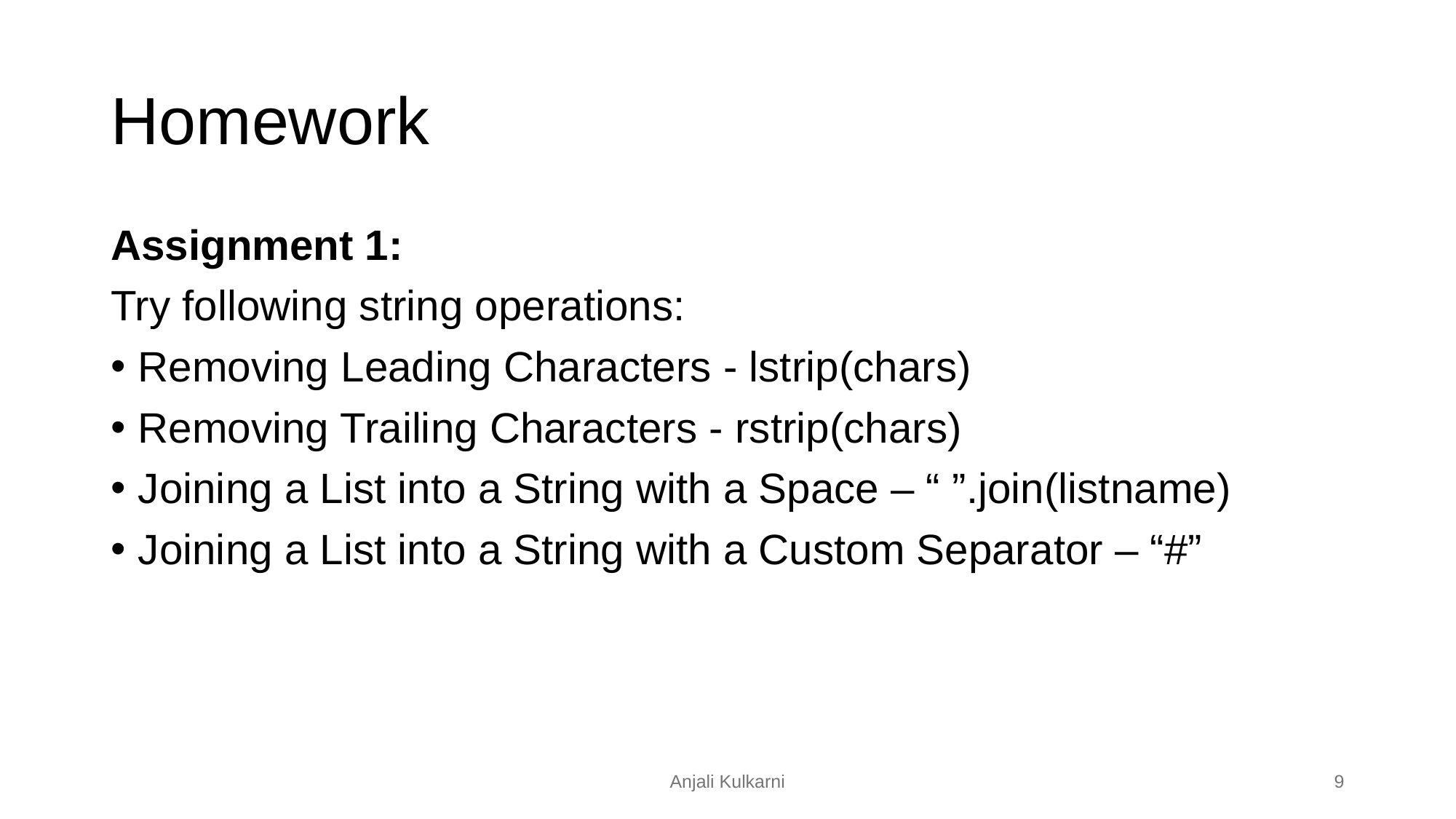

# Homework
Assignment 1:
Try following string operations:
Removing Leading Characters - lstrip(chars)
Removing Trailing Characters - rstrip(chars)
Joining a List into a String with a Space – “ ”.join(listname)
Joining a List into a String with a Custom Separator – “#”

Anjali Kulkarni
9